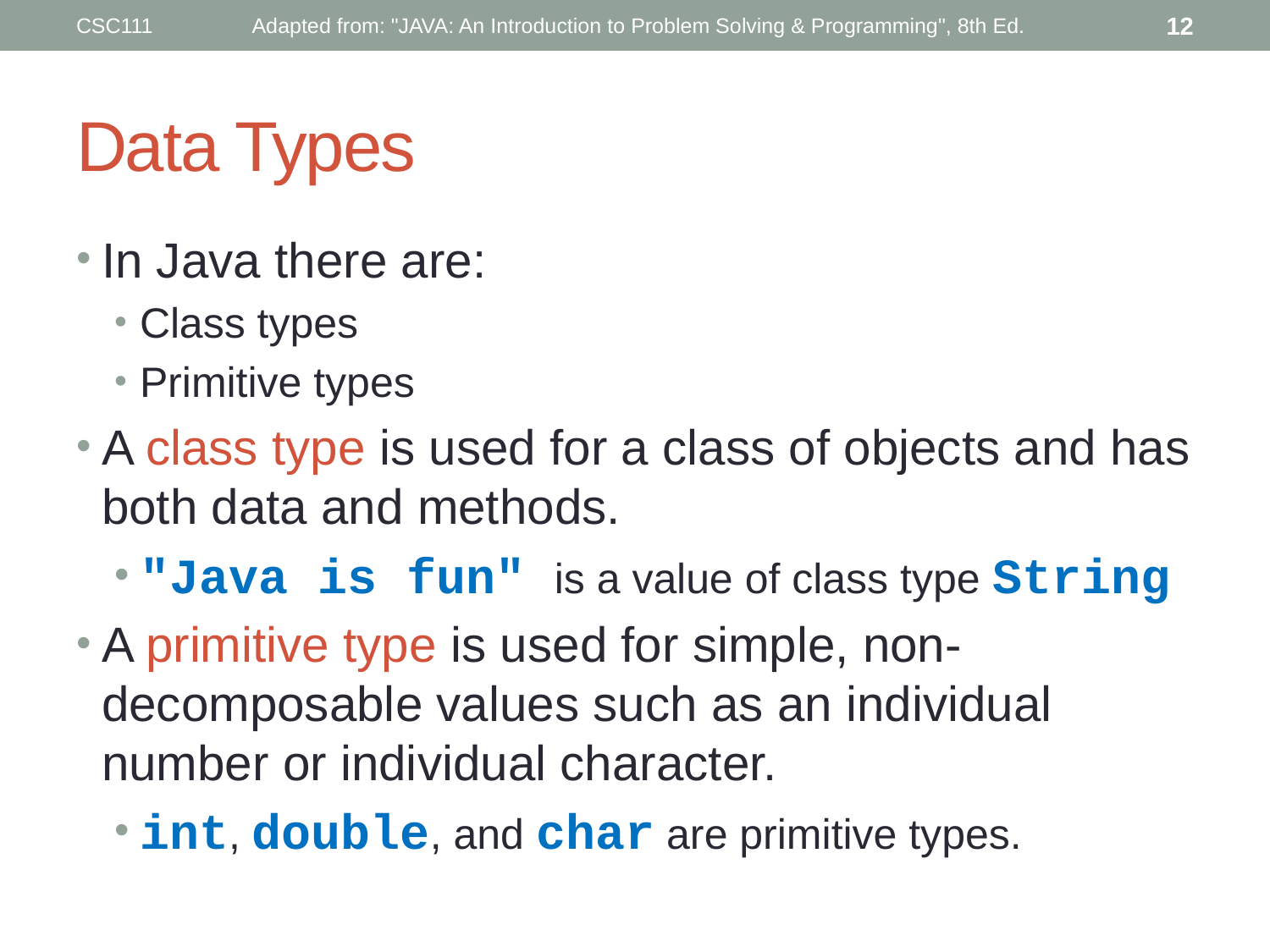

CSC111
Adapted from: "JAVA: An Introduction to Problem Solving & Programming", 8th Ed.
12
# Data Types
In Java there are:
Class types
Primitive types
A class type is used for a class of objects and has both data and methods.
"Java is fun" is a value of class type String
A primitive type is used for simple, non-decomposable values such as an individual number or individual character.
int, double, and char are primitive types.